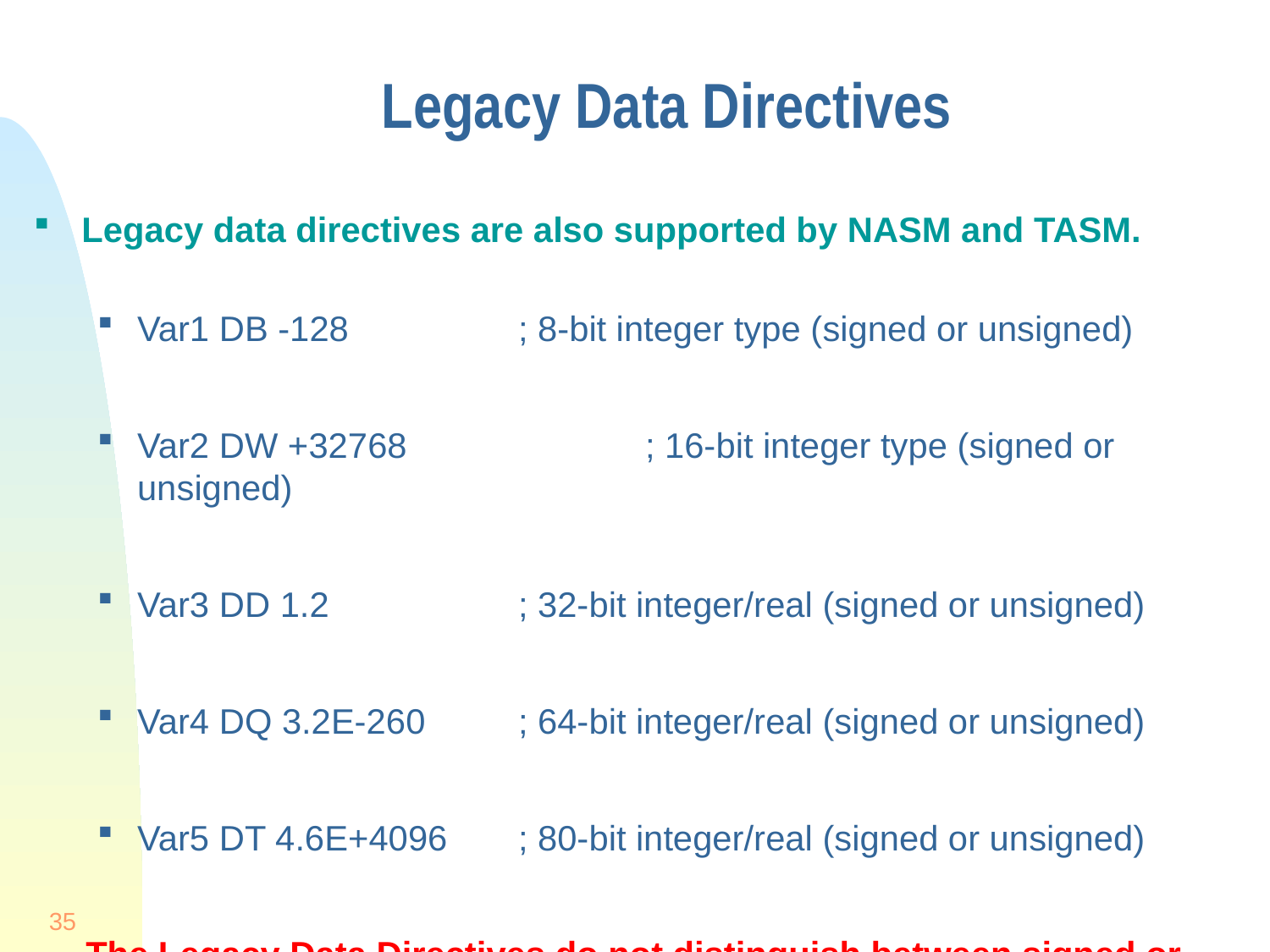

# Legacy Data Directives
Legacy data directives are also supported by NASM and TASM.

Var1 DB -128		; 8-bit integer type (signed or unsigned)

Var2 DW +32768		; 16-bit integer type (signed or unsigned)

Var3 DD 1.2		; 32-bit integer/real (signed or unsigned)

Var4 DQ 3.2E-260	; 64-bit integer/real (signed or unsigned)

Var5 DT 4.6E+4096	; 80-bit integer/real (signed or unsigned)

The Legacy Data Directives do not distinguish between signed or unsigned data
35